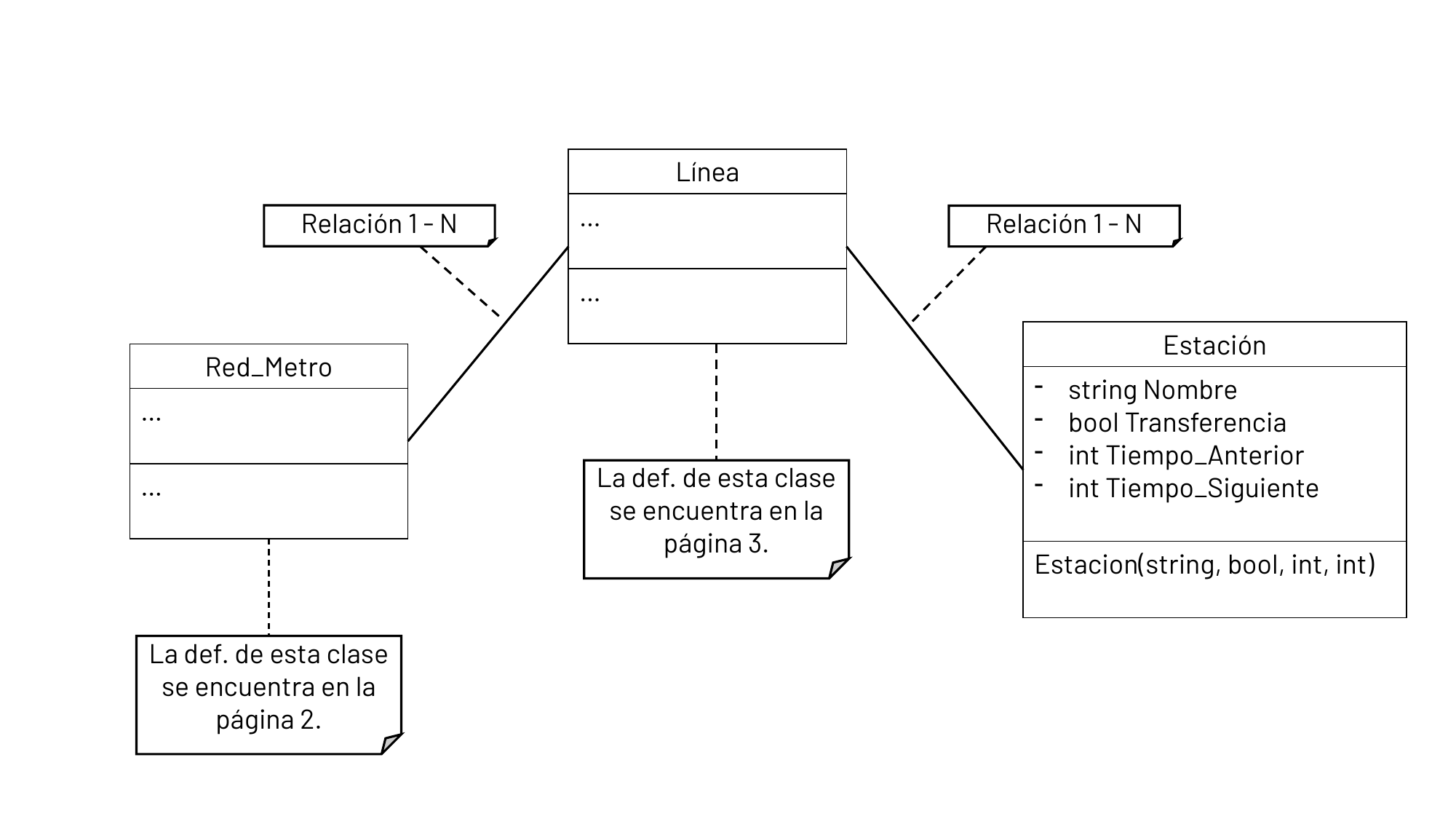

| Línea |
| --- |
| … |
| … |
Relación 1 - N
Relación 1 - N
| Estación |
| --- |
| string Nombre bool Transferencia int Tiempo\_Anterior int Tiempo\_Siguiente |
| Estacion(string, bool, int, int) |
| Red\_Metro |
| --- |
| … |
| … |
La def. de esta clase se encuentra en la página 3.
La def. de esta clase se encuentra en la página 2.